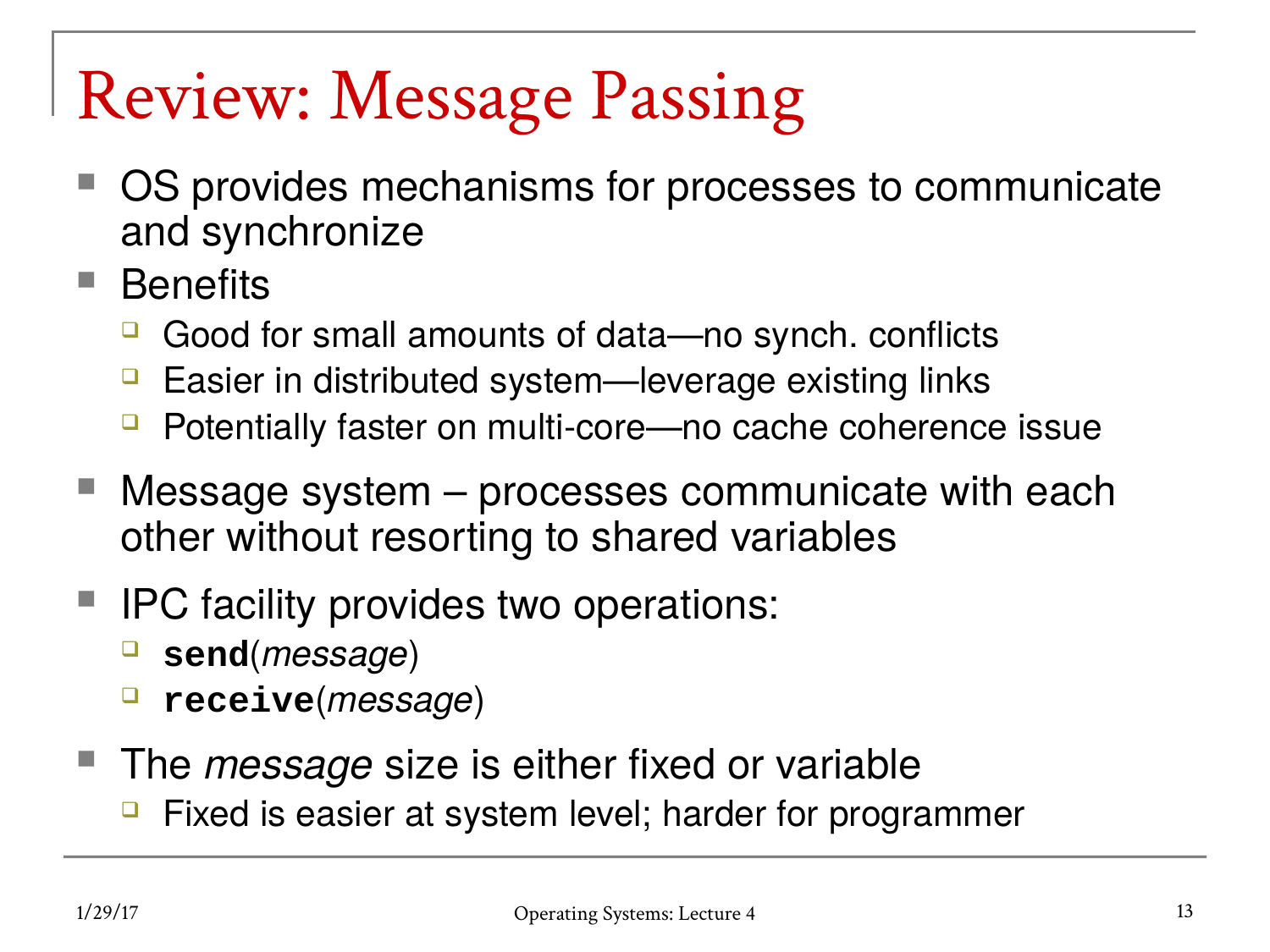

# Review: Message Passing
OS provides mechanisms for processes to communicate and synchronize
Benefits
Good for small amounts of data—no synch. conflicts
Easier in distributed system—leverage existing links
Potentially faster on multi-core—no cache coherence issue

Message system – processes communicate with each other without resorting to shared variables

IPC facility provides two operations:
send(message)
receive(message)

The message size is either fixed or variable
Fixed is easier at system level; harder for programmer

1/29/17
13
Operating Systems: Lecture 4